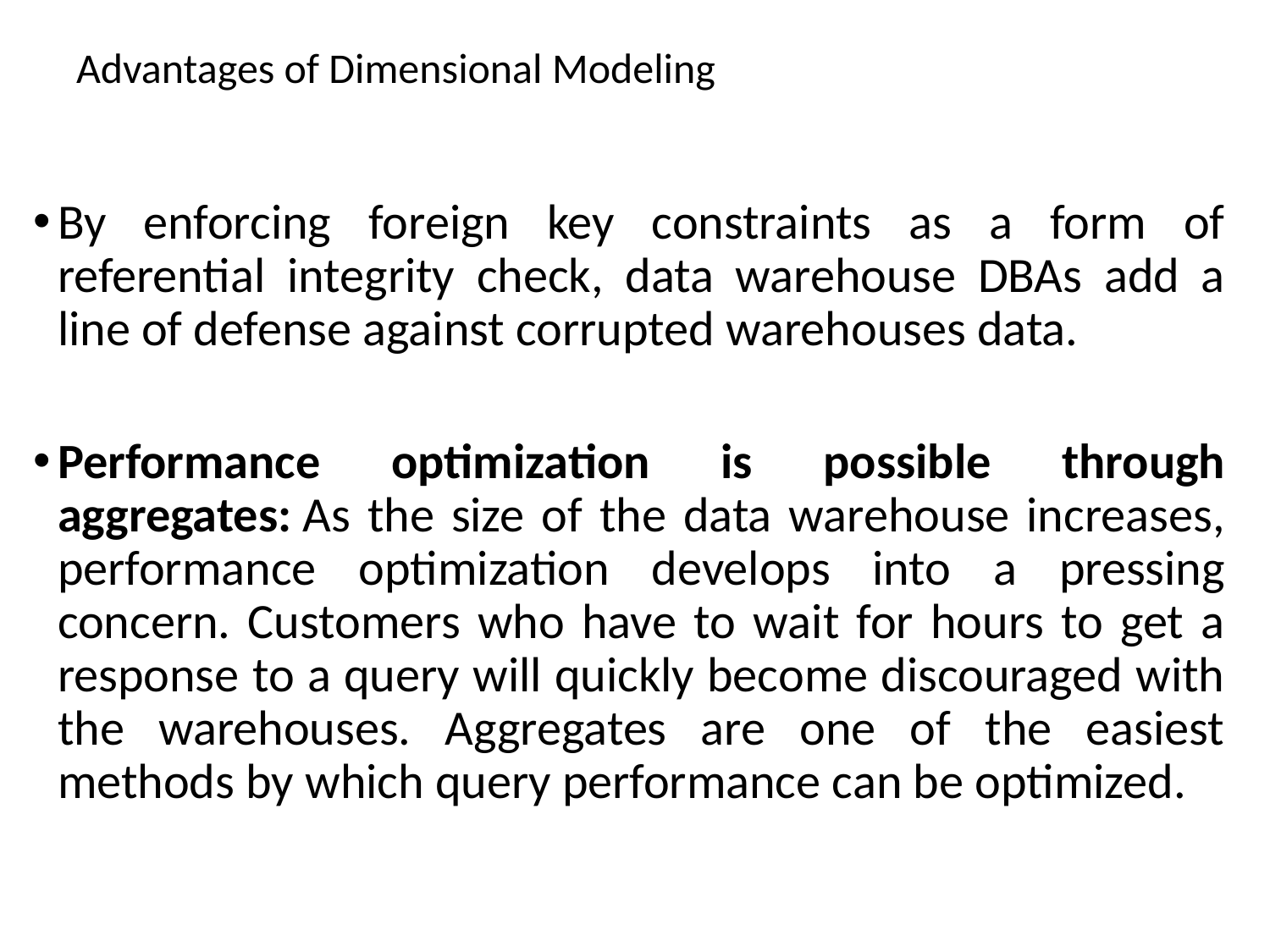

# Advantages of Dimensional Modeling
By enforcing foreign key constraints as a form of referential integrity check, data warehouse DBAs add a line of defense against corrupted warehouses data.

Performance optimization is possible through aggregates: As the size of the data warehouse increases, performance optimization develops into a pressing concern. Customers who have to wait for hours to get a response to a query will quickly become discouraged with the warehouses. Aggregates are one of the easiest methods by which query performance can be optimized.